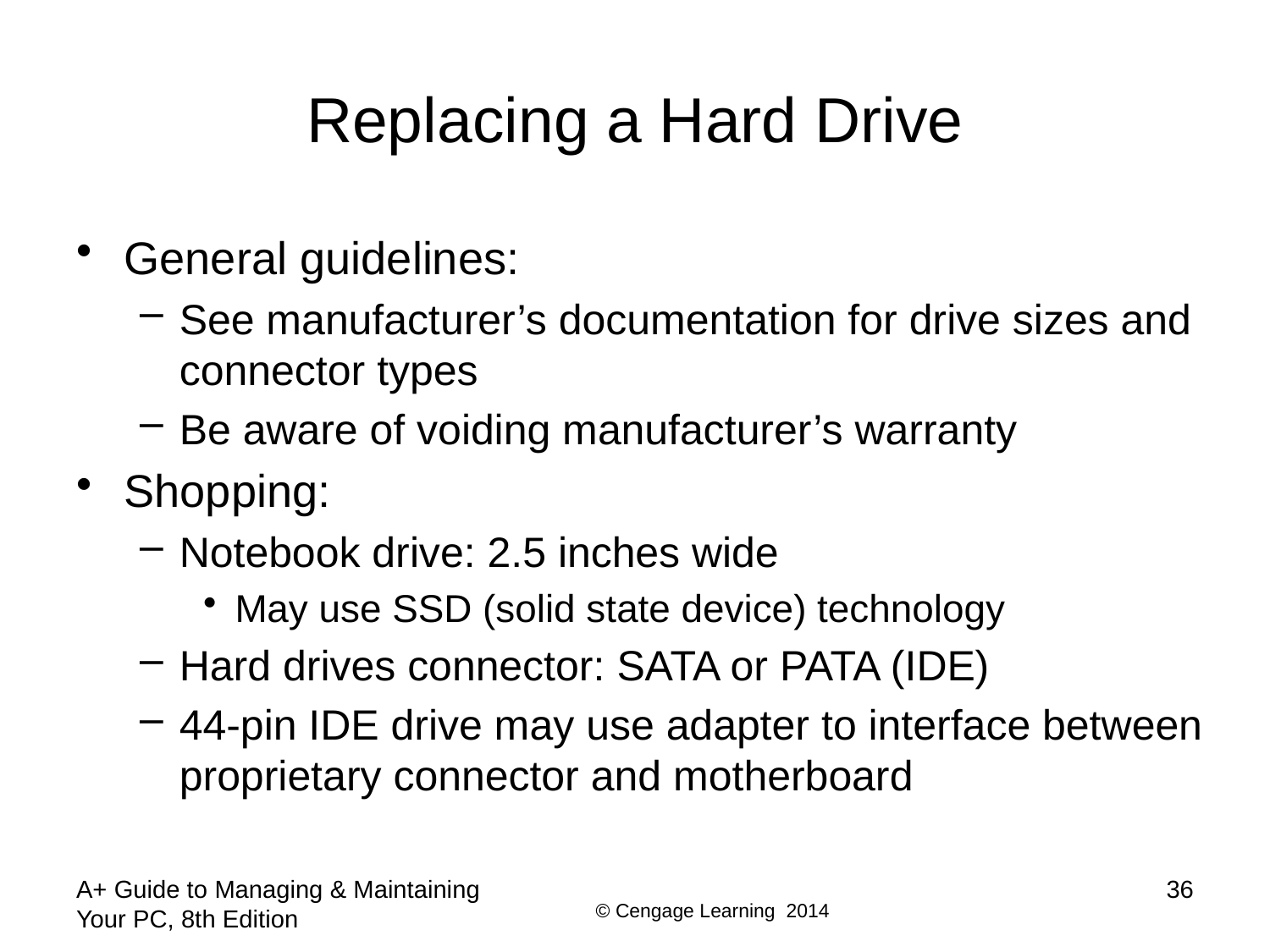

# Replacing a Hard Drive
General guidelines:
See manufacturer’s documentation for drive sizes and connector types
Be aware of voiding manufacturer’s warranty
Shopping:
Notebook drive: 2.5 inches wide
May use SSD (solid state device) technology
Hard drives connector: SATA or PATA (IDE)
44-pin IDE drive may use adapter to interface between proprietary connector and motherboard
A+ Guide to Managing & Maintaining Your PC, 8th Edition
36